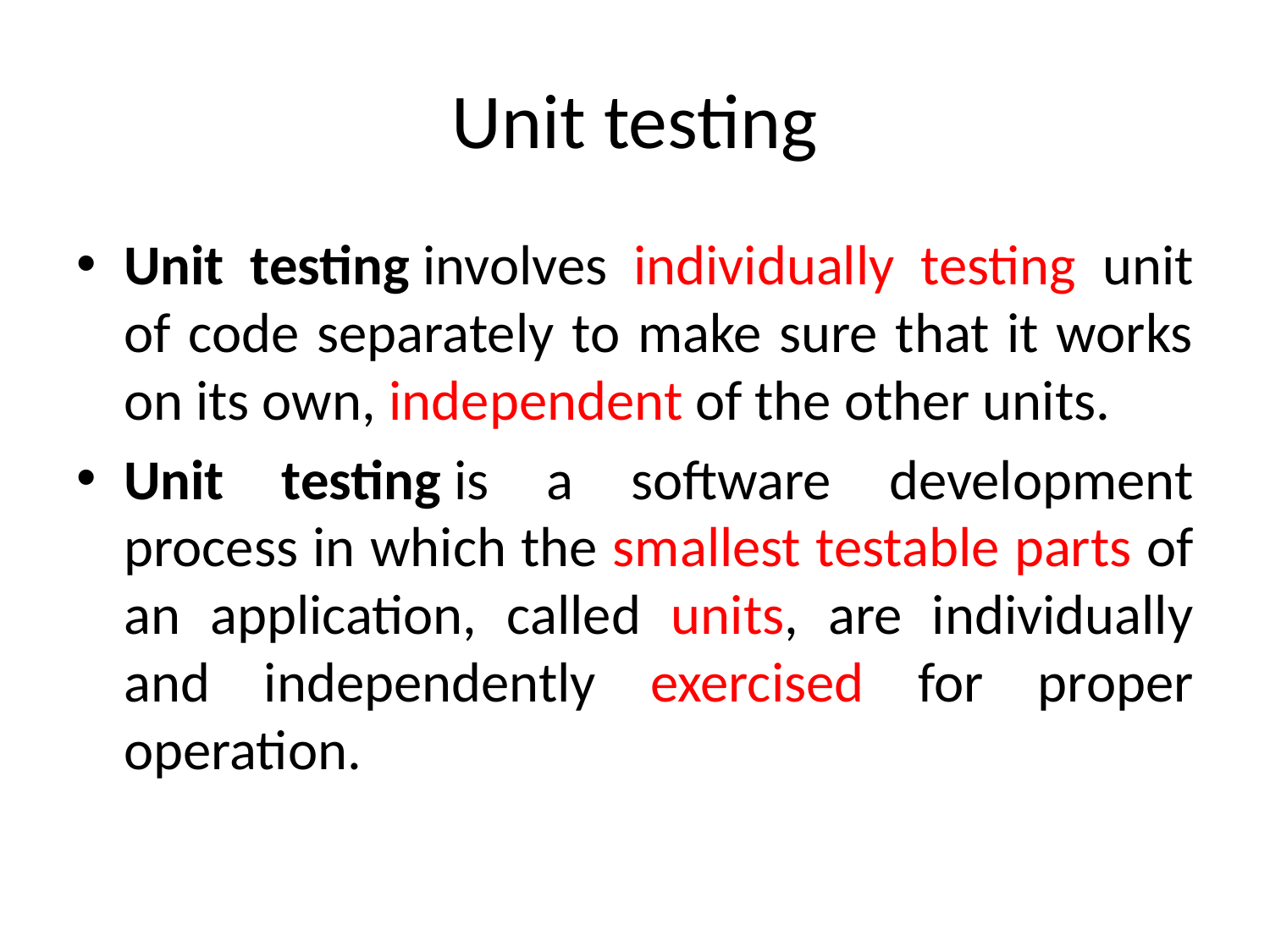

# Unit testing
Unit testing involves individually testing unit of code separately to make sure that it works on its own, independent of the other units.
Unit testing is a software development process in which the smallest testable parts of an application, called units, are individually and independently exercised for proper operation.